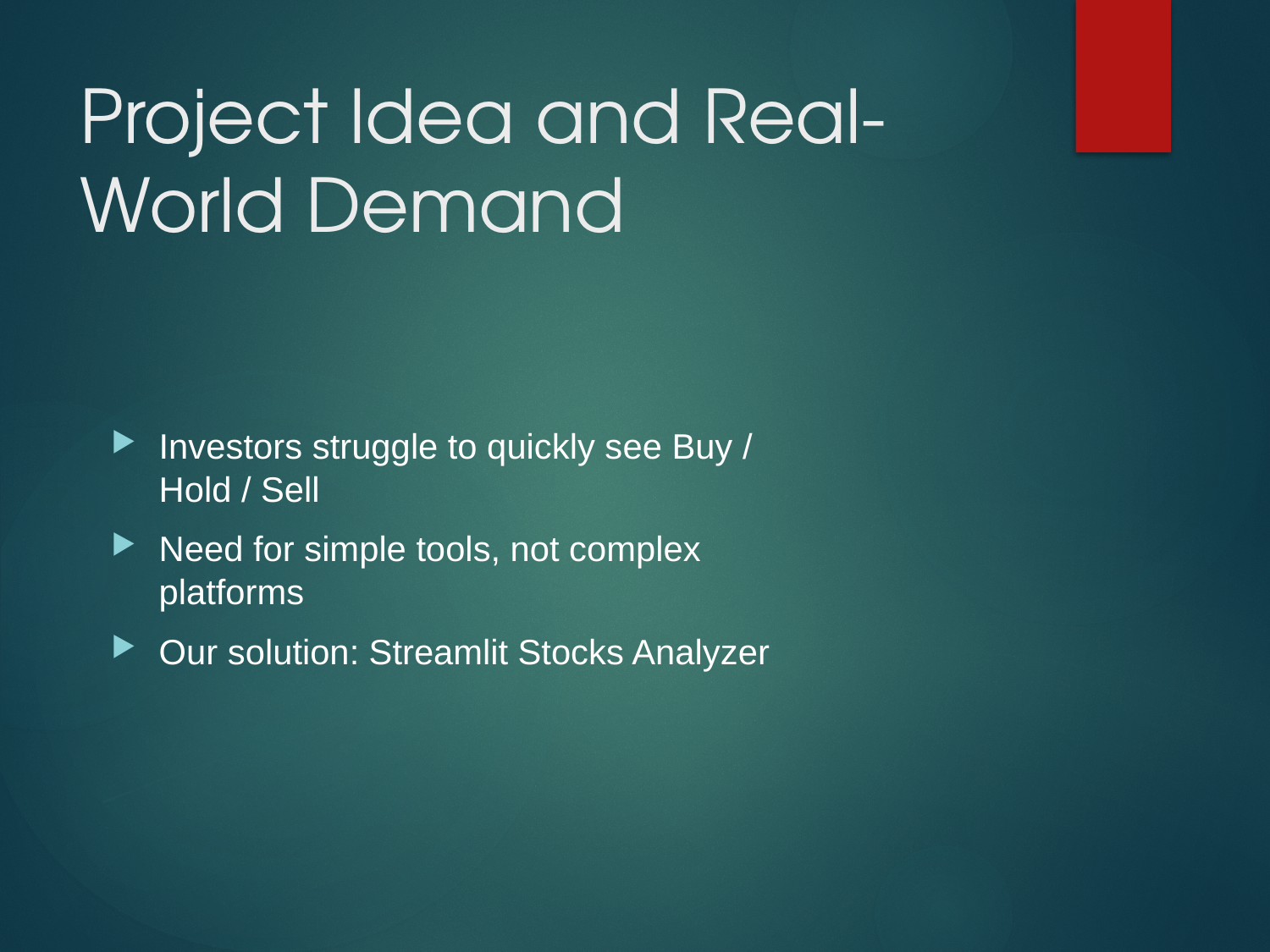

# Project Idea and Real-World Demand
Investors struggle to quickly see Buy / Hold / Sell
Need for simple tools, not complex platforms
Our solution: Streamlit Stocks Analyzer